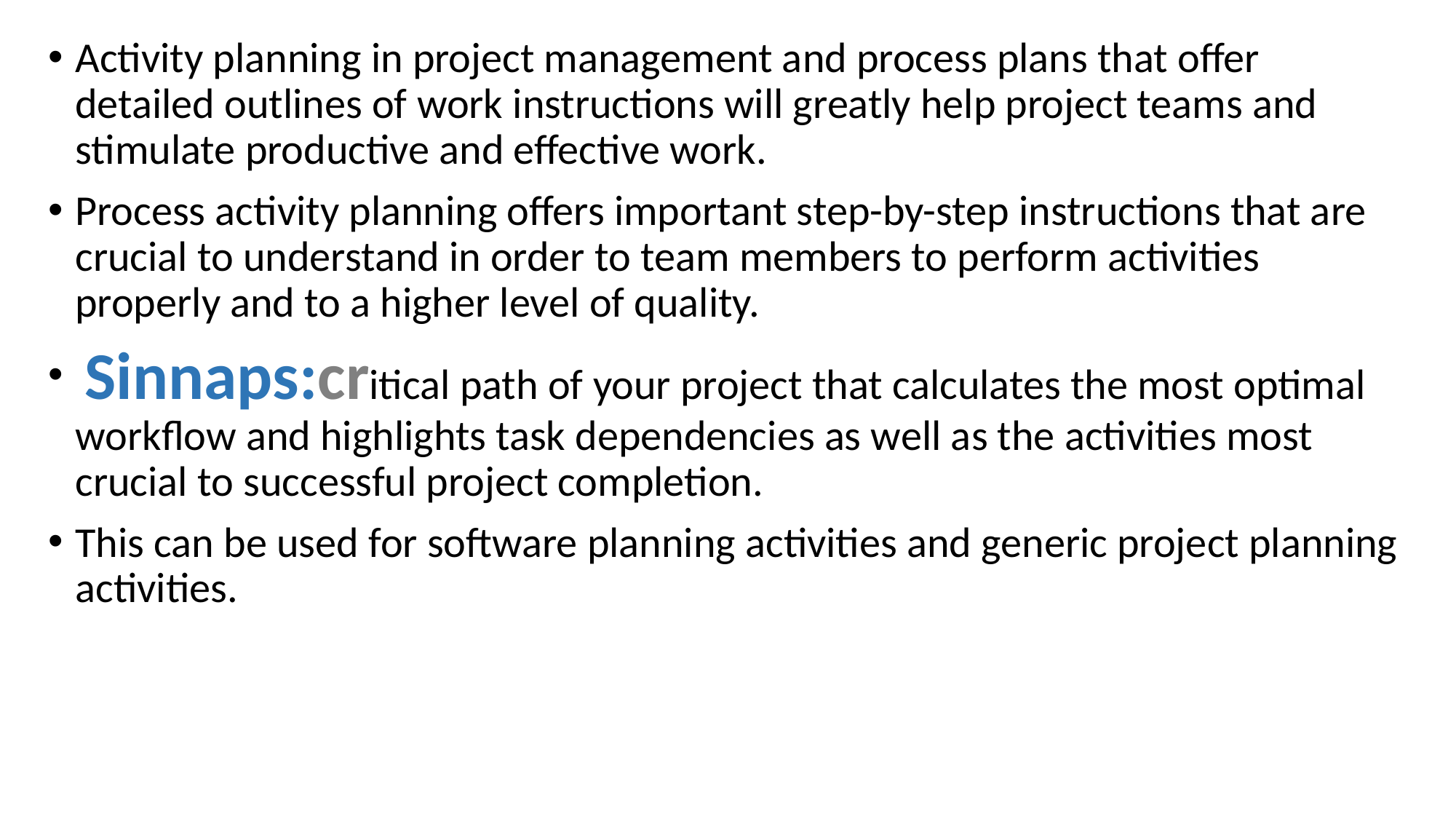

Activity planning in project management and process plans that offer detailed outlines of work instructions will greatly help project teams and stimulate productive and effective work.
Process activity planning offers important step-by-step instructions that are crucial to understand in order to team members to perform activities properly and to a higher level of quality.
 Sinnaps:critical path of your project that calculates the most optimal workflow and highlights task dependencies as well as the activities most crucial to successful project completion.
This can be used for software planning activities and generic project planning activities.